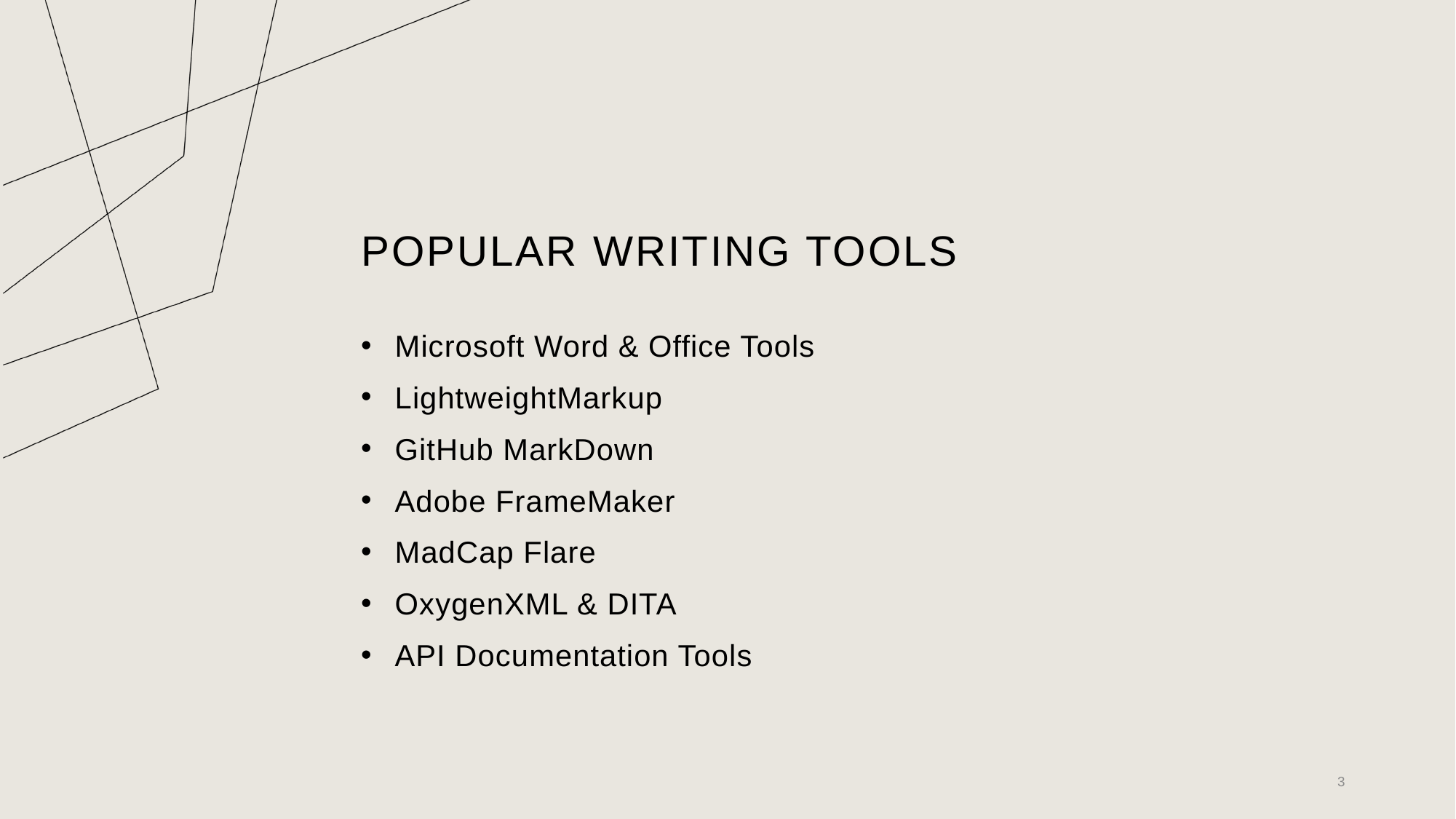

# Popular writing tools
Microsoft Word & Office Tools
LightweightMarkup
GitHub MarkDown
Adobe FrameMaker
MadCap Flare
OxygenXML & DITA
API Documentation Tools

3